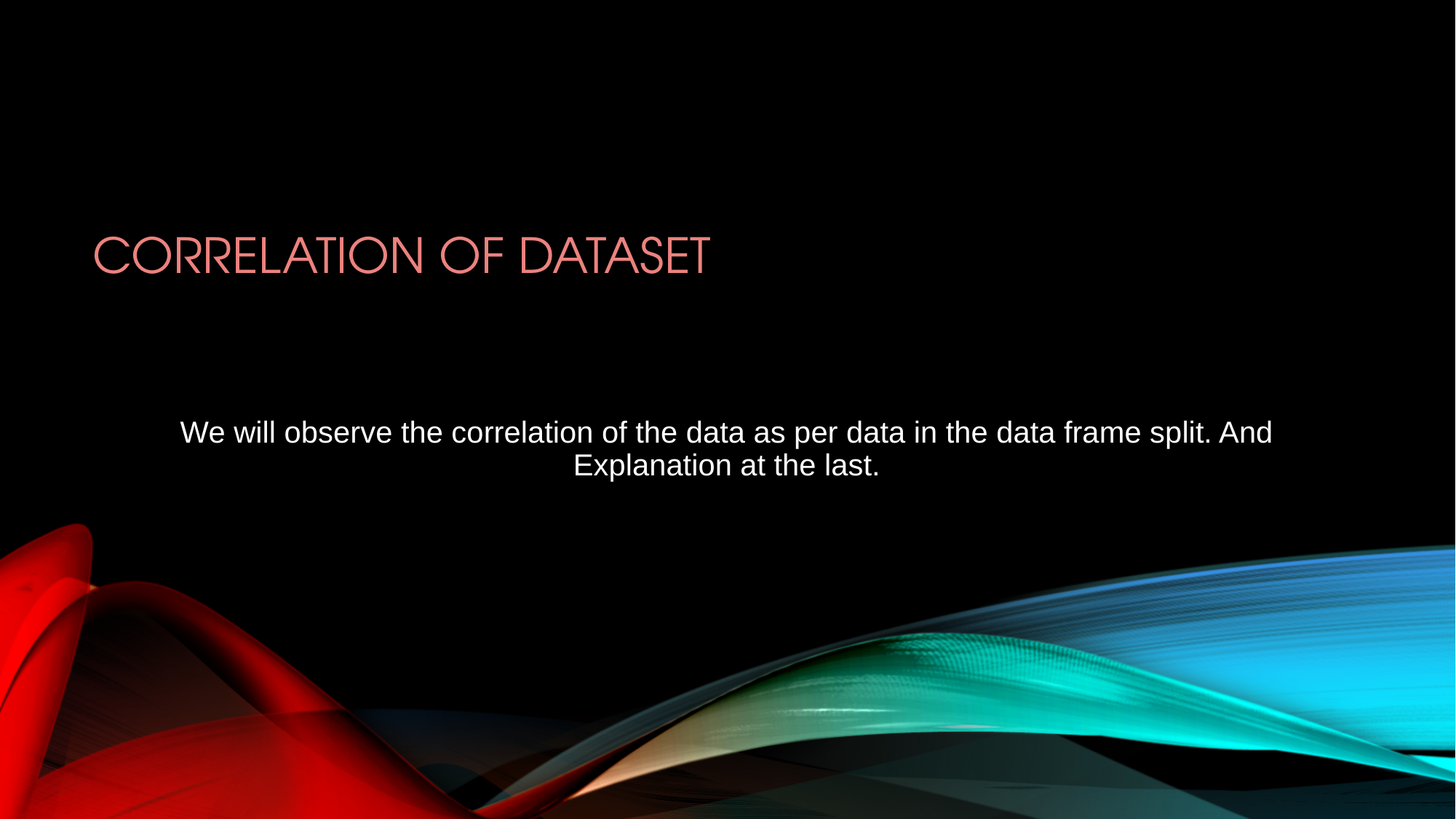

# Correlation of Dataset
We will observe the correlation of the data as per data in the data frame split. And Explanation at the last.